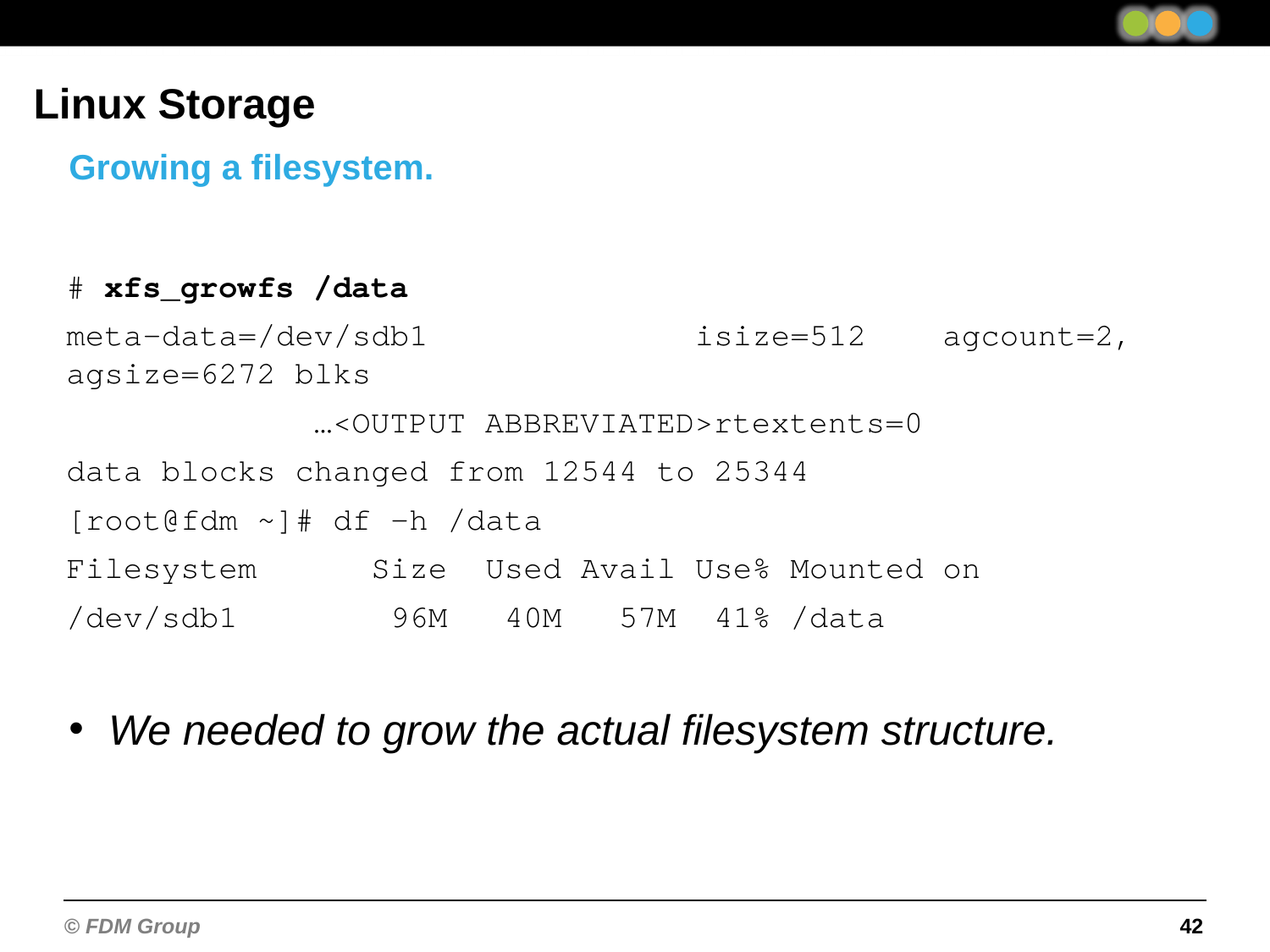

Linux Storage
Growing a filesystem.
# xfs_growfs /data
meta-data=/dev/sdb1              isize=512    agcount=2, agsize=6272 blks
…<OUTPUT ABBREVIATED>rtextents=0
data blocks changed from 12544 to 25344
[root@fdm ~]# df -h /data
Filesystem      Size  Used Avail Use% Mounted on
/dev/sdb1        96M   40M   57M  41% /data
We needed to grow the actual filesystem structure.
42